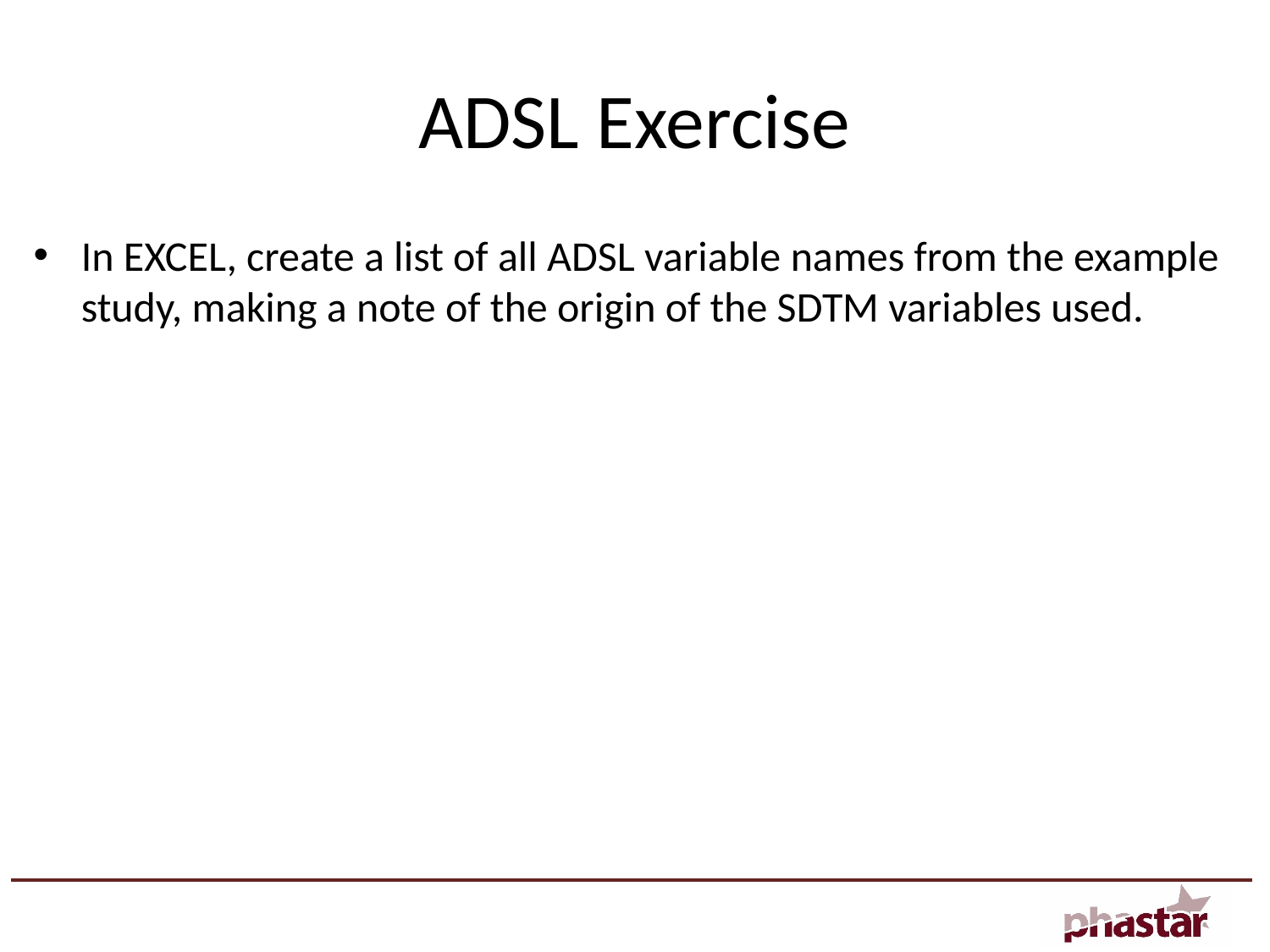

# ADSL Exercise
In EXCEL, create a list of all ADSL variable names from the example study, making a note of the origin of the SDTM variables used.